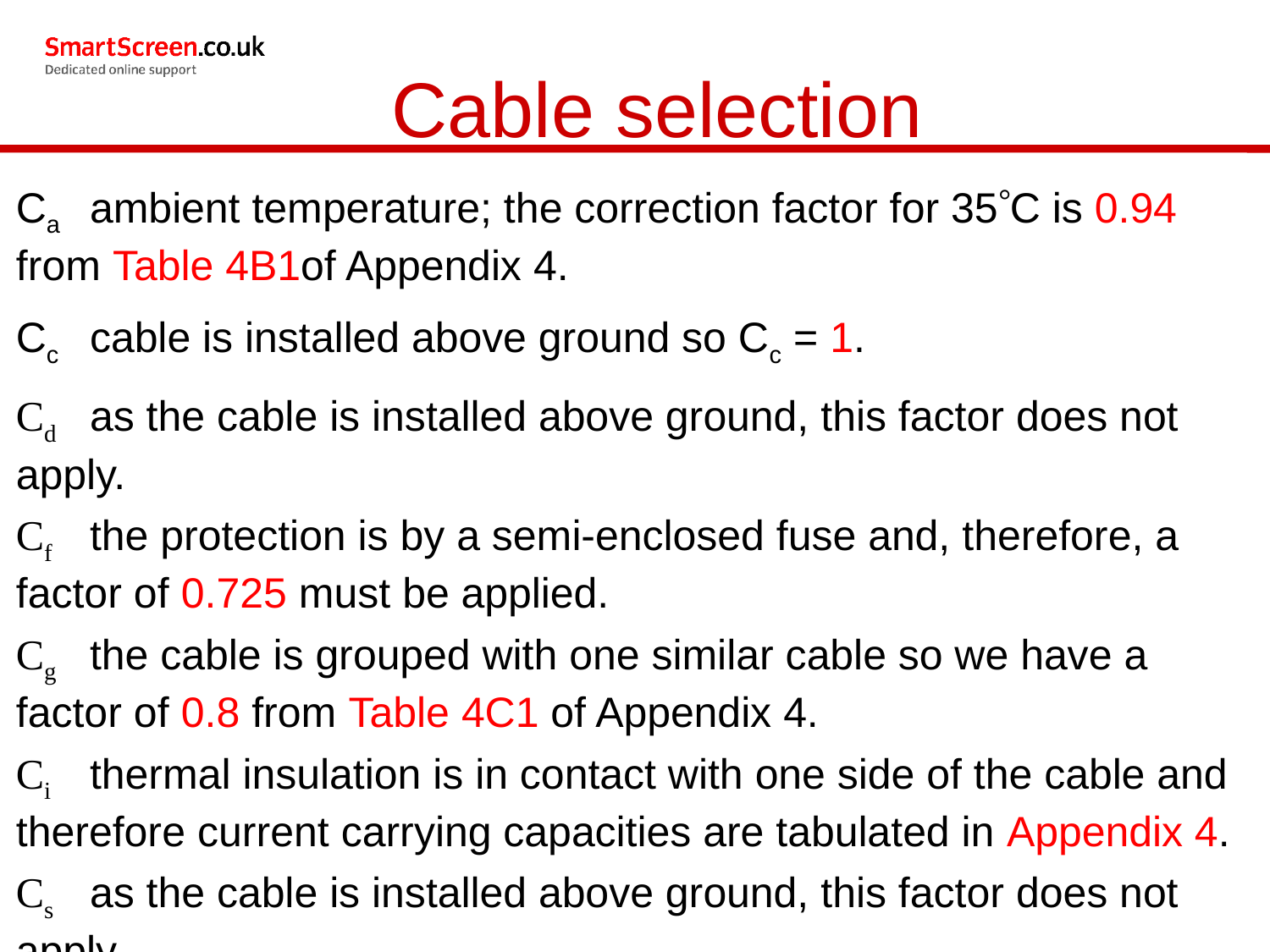

Cable selection

Ca	ambient temperature; the correction factor for 35°C is 0.94 from Table 4B1of Appendix 4.
Cc	cable is installed above ground so Cc = 1.
Cd	as the cable is installed above ground, this factor does not apply.
Cf	the protection is by a semi-enclosed fuse and, therefore, a factor of 0.725 	must be applied.
Cg	the cable is grouped with one similar cable so we have a factor of 0.8 from Table 4C1 of Appendix 4.
Ci	thermal insulation is in contact with one side of the cable and therefore 	current carrying capacities are tabulated in Appendix 4.
Cs	as the cable is installed above ground, this factor does not apply.